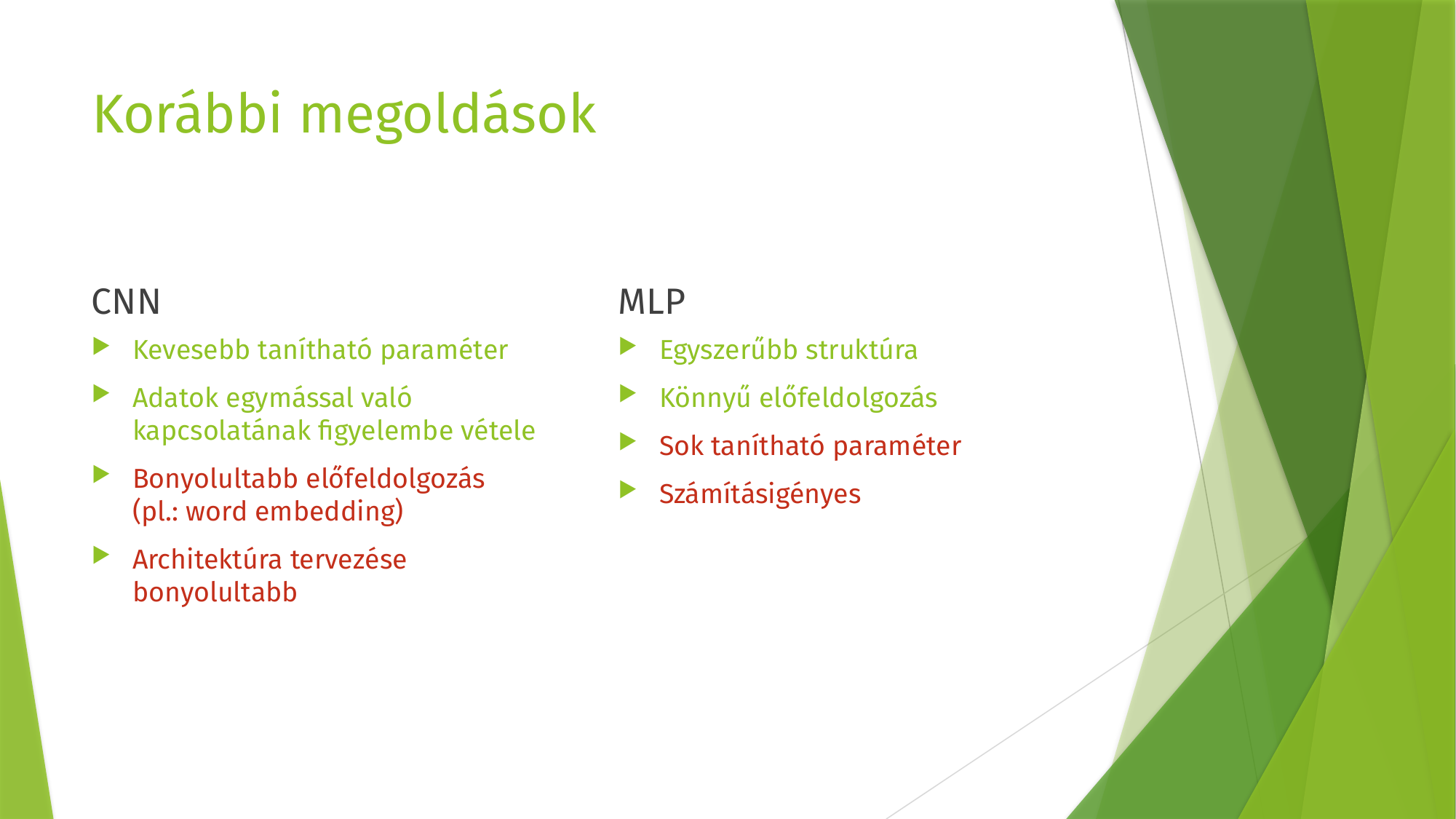

# Korábbi megoldások
CNN
MLP
Kevesebb tanítható paraméter
Adatok egymással való kapcsolatának figyelembe vétele
Bonyolultabb előfeldolgozás
(pl.: word embedding)
Architektúra tervezése bonyolultabb
Egyszerűbb struktúra
Könnyű előfeldolgozás
Sok tanítható paraméter
Számításigényes